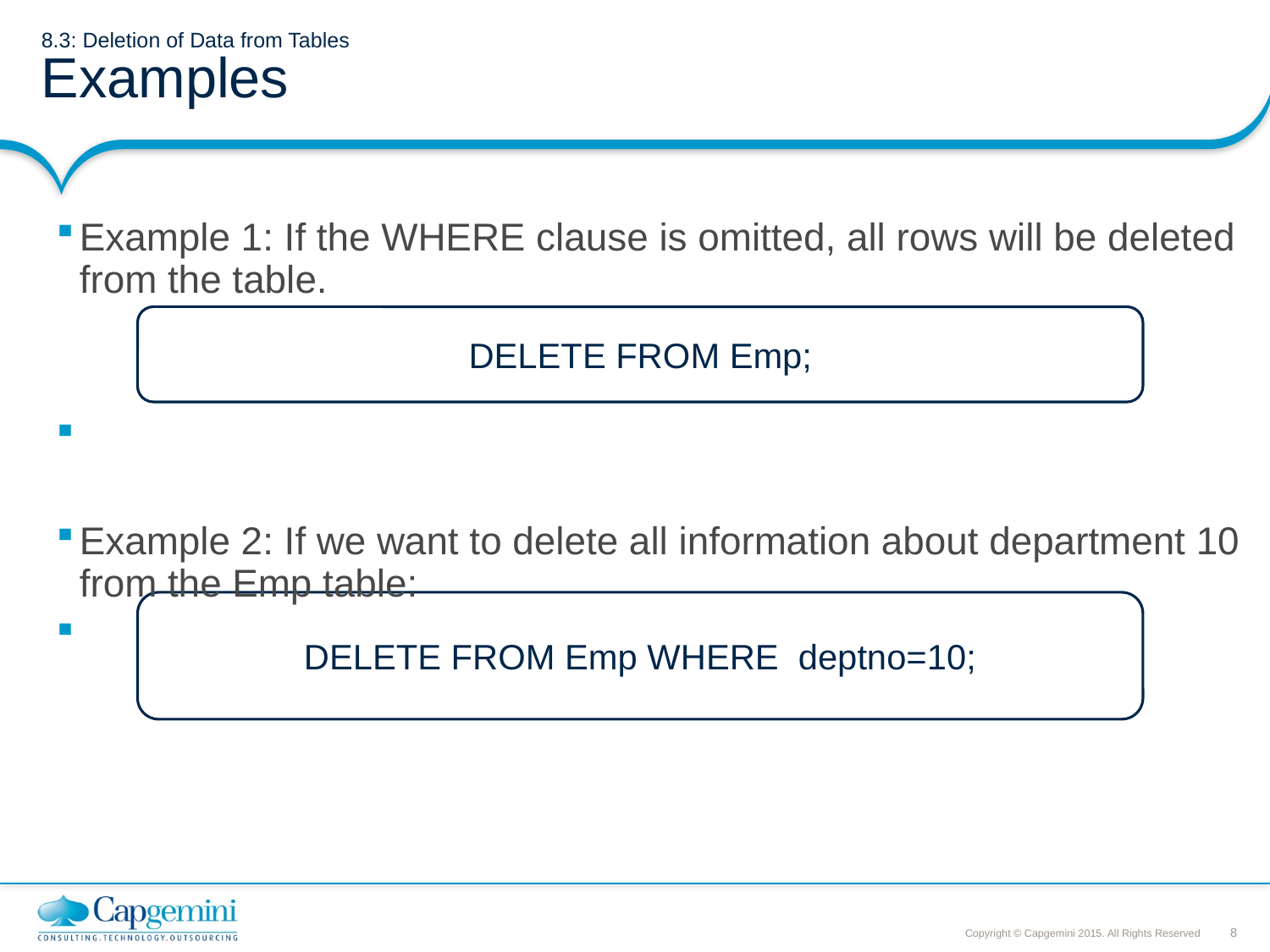

# 8.3: Deletion of Data from Tables Examples
Example 1: If the WHERE clause is omitted, all rows will be deleted from the table.

Example 2: If we want to delete all information about department 10 from the Emp table:

DELETE FROM Emp;
DELETE FROM Emp WHERE  deptno=10;